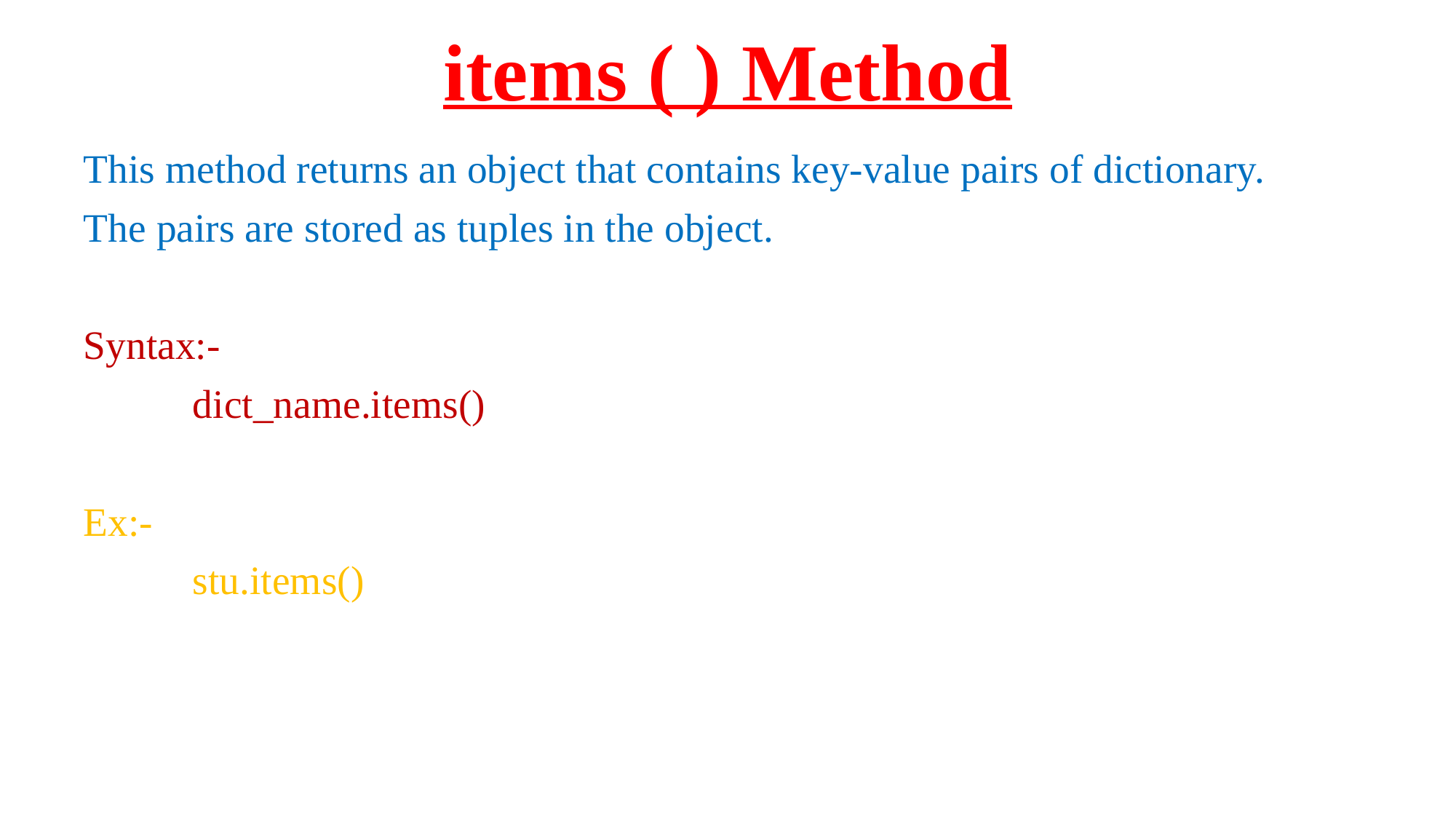

# items ( ) Method
This method returns an object that contains key-value pairs of dictionary.
The pairs are stored as tuples in the object.

Syntax:-
	dict_name.items()

Ex:-
	stu.items()